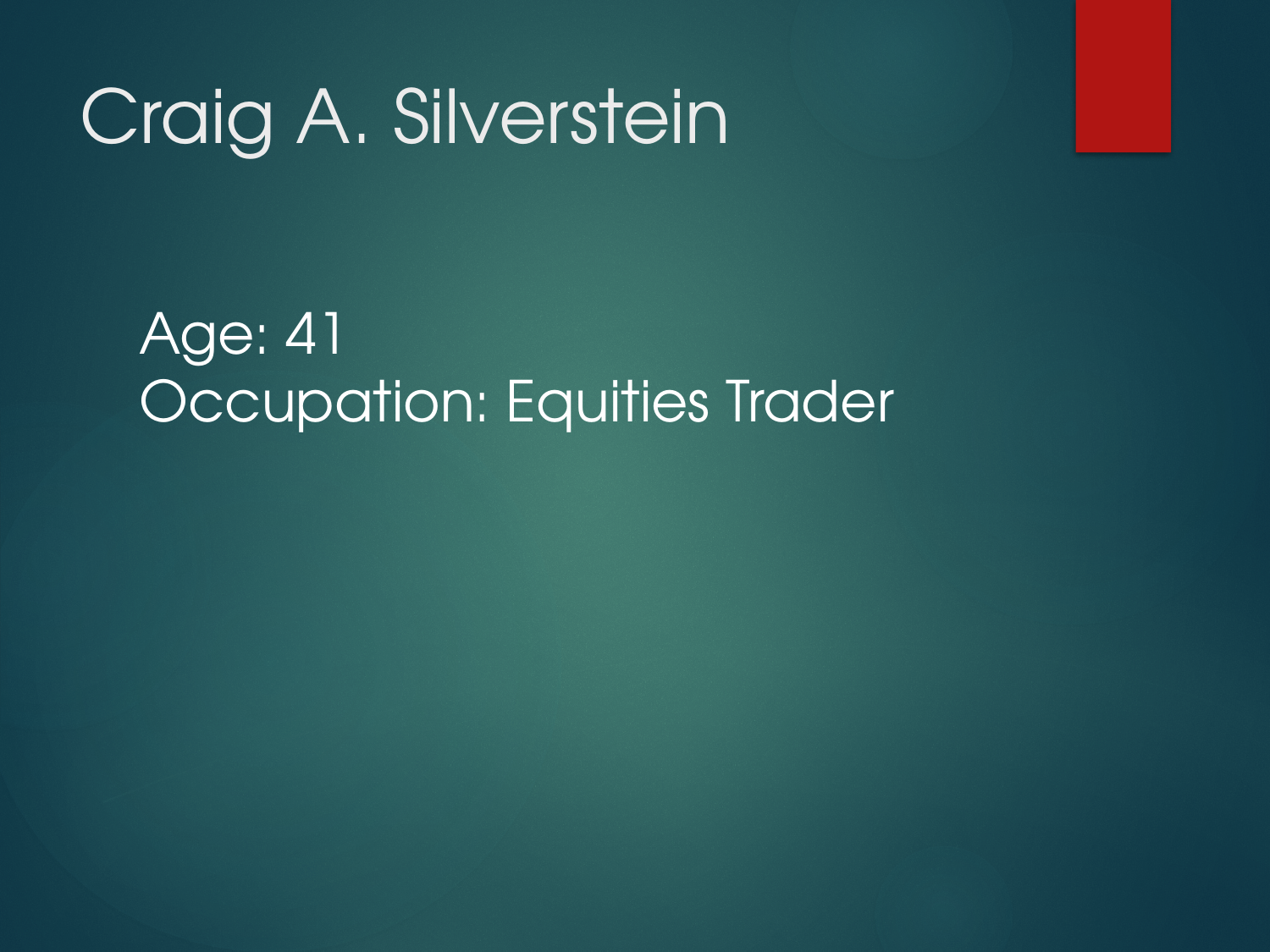

# Craig A. Silverstein

Age: 41
Occupation: Equities Trader